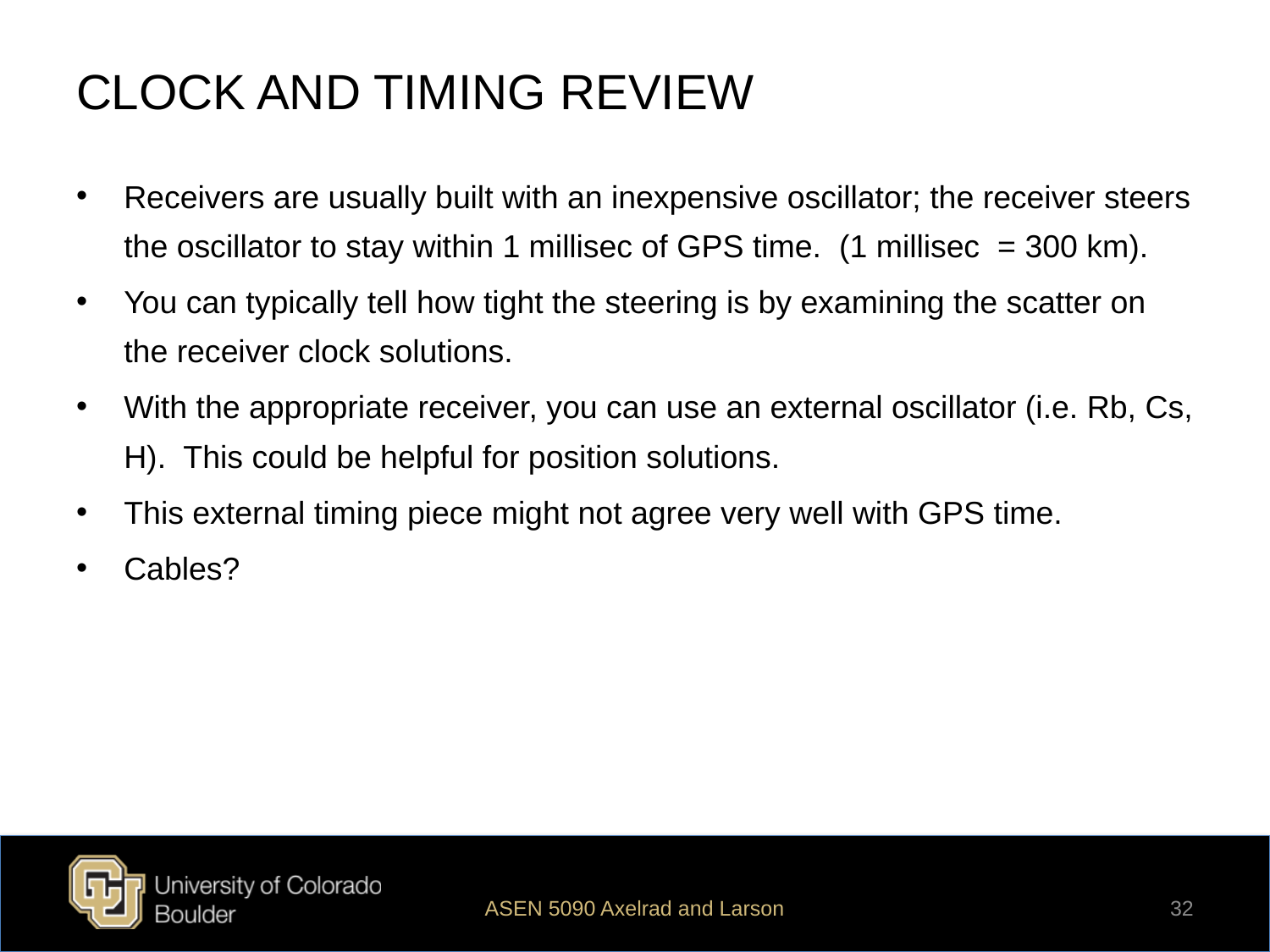

# CLOCK AND TIMING REVIEW
Receivers are usually built with an inexpensive oscillator; the receiver steers the oscillator to stay within 1 millisec of GPS time.  (1 millisec  = 300 km).
You can typically tell how tight the steering is by examining the scatter on the receiver clock solutions.
With the appropriate receiver, you can use an external oscillator (i.e. Rb, Cs, H).  This could be helpful for position solutions.
This external timing piece might not agree very well with GPS time.
Cables?
ASEN 5090 Axelrad and Larson
32